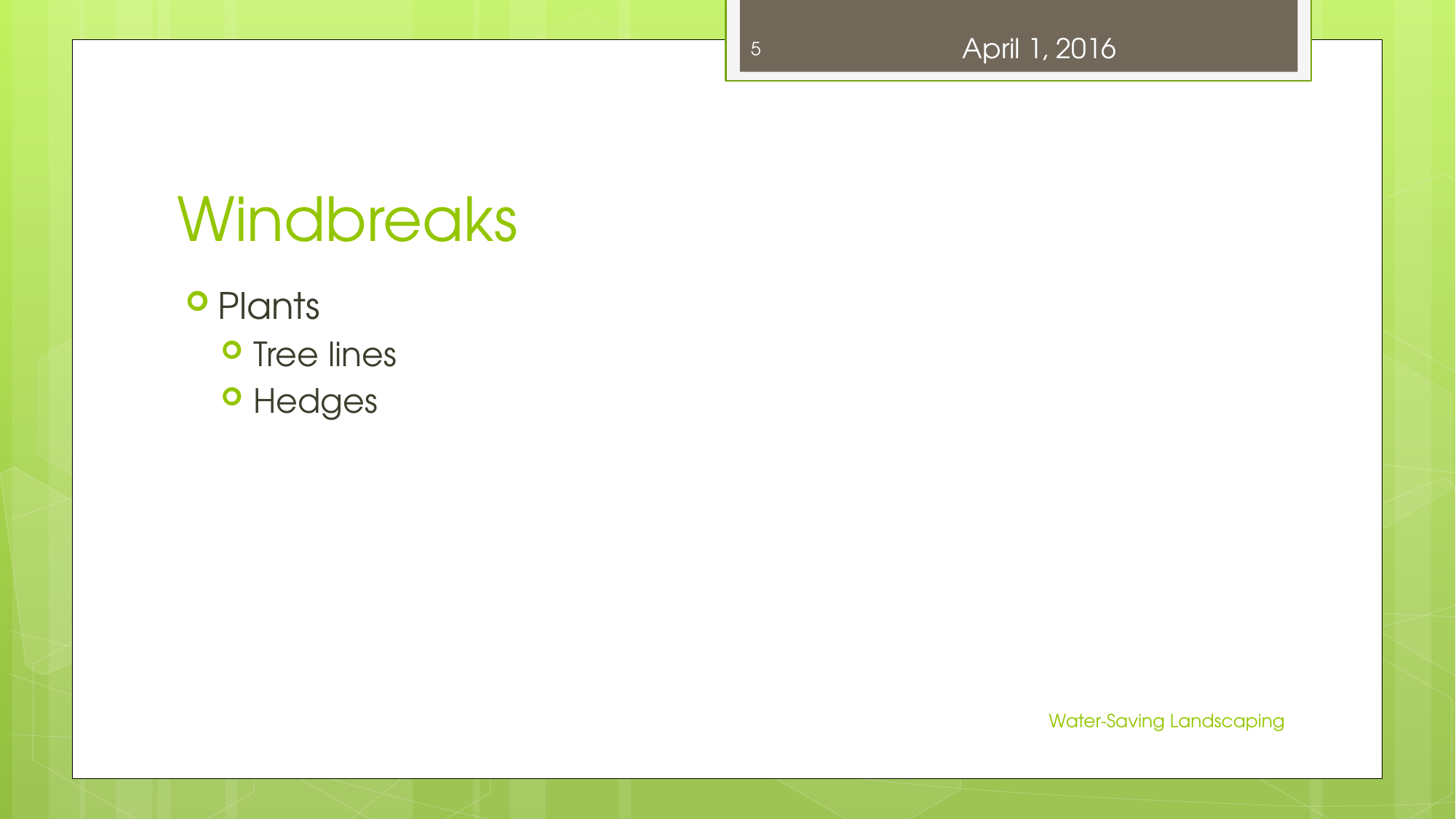

5
# Windbreaks
Plants
Tree lines
Hedges
Water-Saving Landscaping